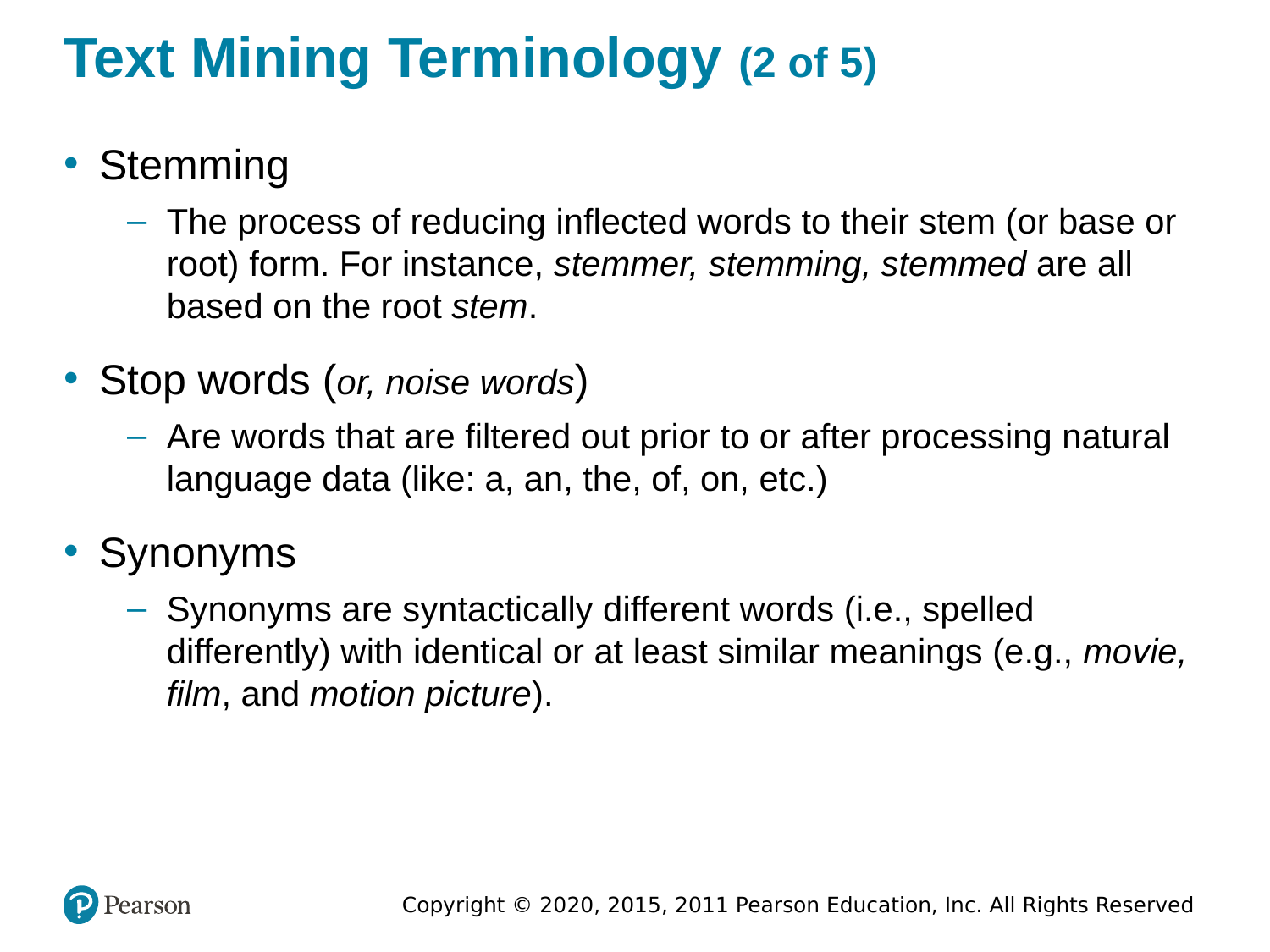

# Text Mining Terminology (2 of 5)
Stemming
The process of reducing inflected words to their stem (or base or root) form. For instance, stemmer, stemming, stemmed are all based on the root stem.
Stop words (or, noise words)
Are words that are filtered out prior to or after processing natural language data (like: a, an, the, of, on, etc.)
Synonyms
Synonyms are syntactically different words (i.e., spelled differently) with identical or at least similar meanings (e.g., movie, film, and motion picture).